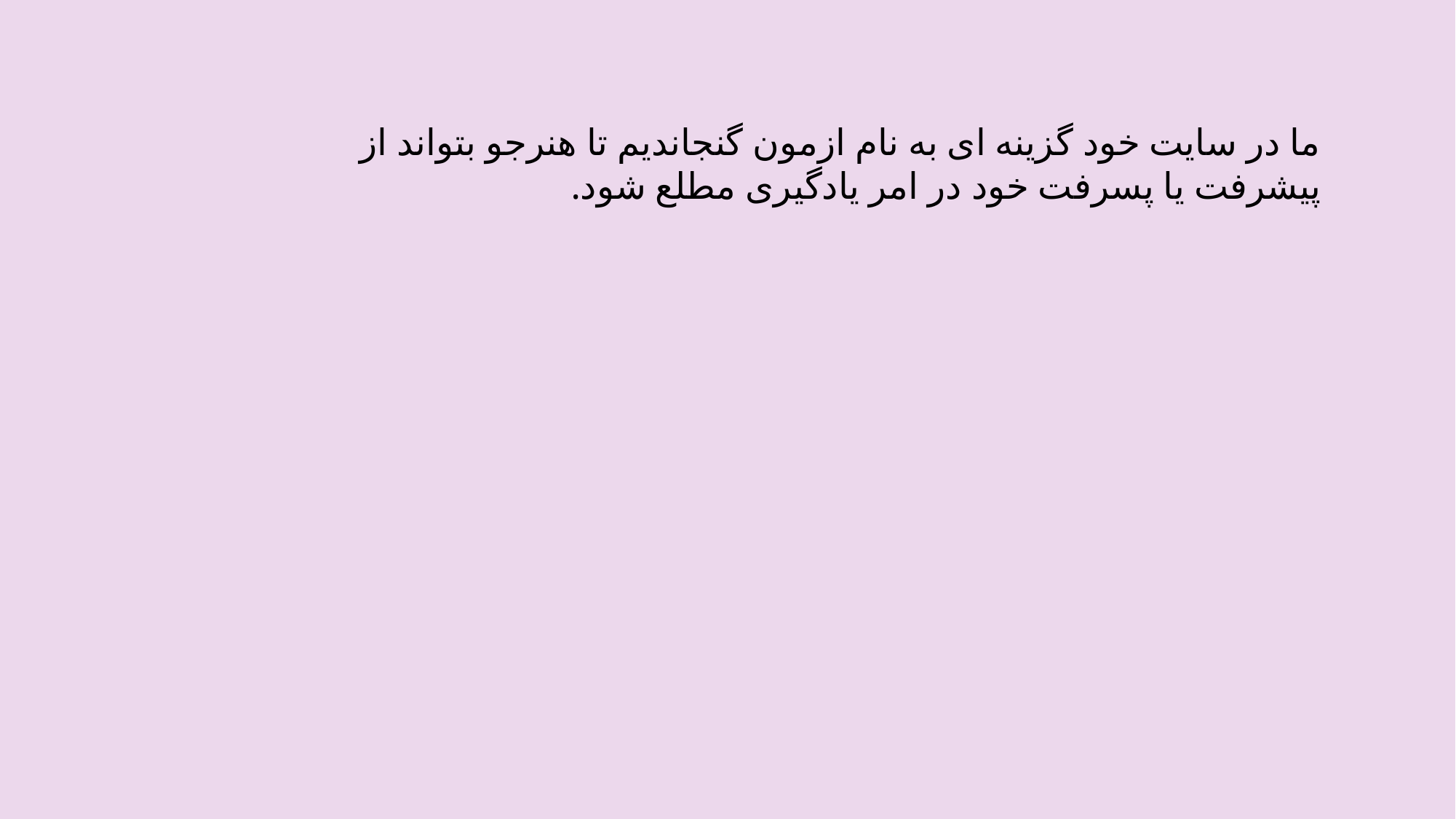

ما در سایت خود گزینه ای به نام ازمون گنجاندیم تا هنرجو بتواند از پیشرفت یا پسرفت خود در امر یادگیری مطلع شود.